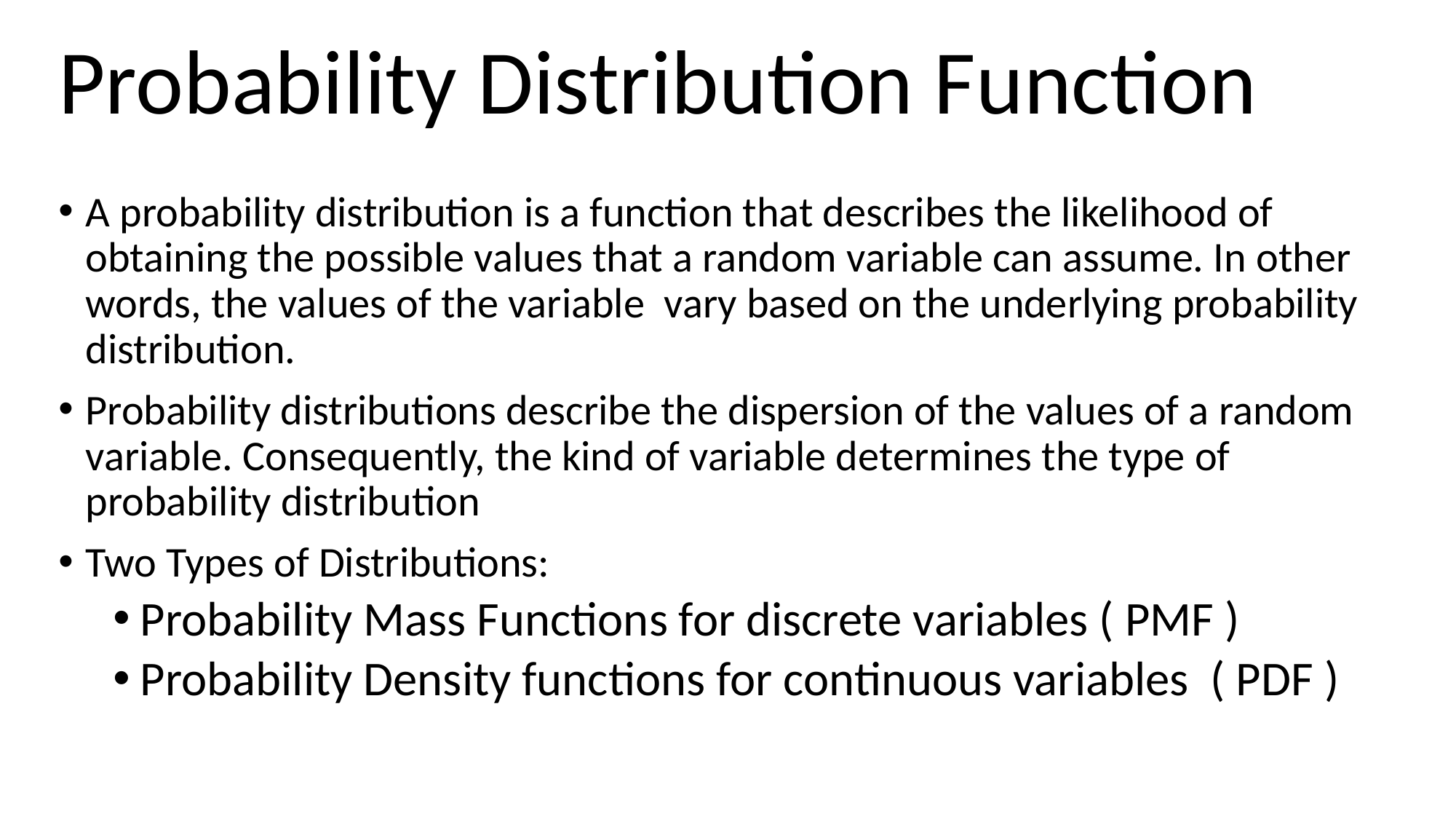

# Probability Distribution Function
A probability distribution is a function that describes the likelihood of obtaining the possible values that a random variable can assume. In other words, the values of the variable  vary based on the underlying probability distribution.
Probability distributions describe the dispersion of the values of a random variable. Consequently, the kind of variable determines the type of probability distribution
Two Types of Distributions:
Probability Mass Functions for discrete variables ( PMF )
Probability Density functions for continuous variables  ( PDF )